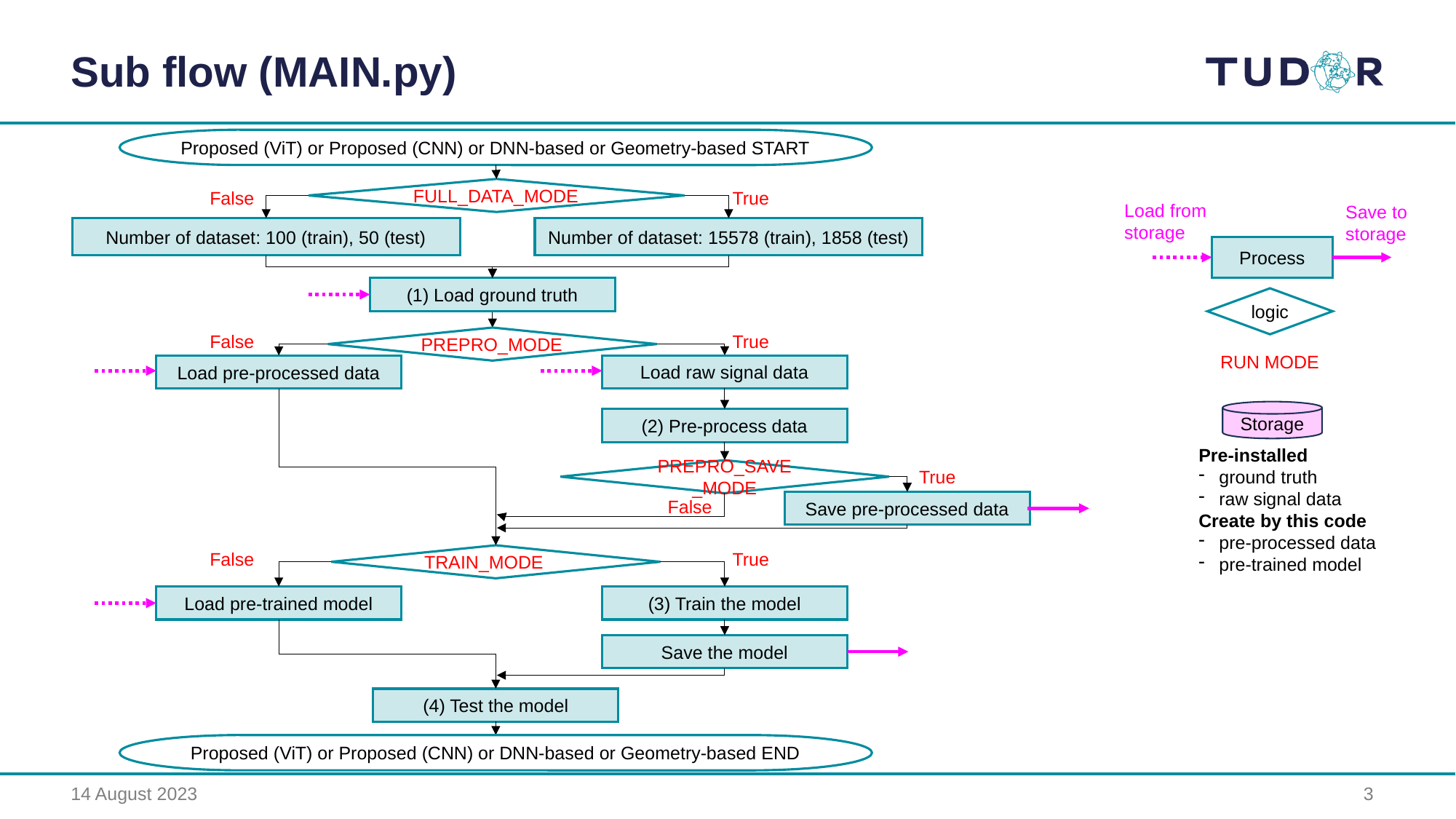

Sub flow (MAIN.py)
Proposed (ViT) or Proposed (CNN) or DNN-based or Geometry-based START
FULL_DATA_MODE
False
True
Load from
storage
Save to
storage
Number of dataset: 100 (train), 50 (test)
Number of dataset: 15578 (train), 1858 (test)
Process
(1) Load ground truth
logic
False
True
PREPRO_MODE
RUN MODE
Load raw signal data
Load pre-processed data
Storage
(2) Pre-process data
Pre-installed
ground truth
raw signal data
Create by this code
pre-processed data
pre-trained model
True
PREPRO_SAVE_MODE
False
Save pre-processed data
False
True
TRAIN_MODE
Load pre-trained model
(3) Train the model
Save the model
(4) Test the model
Proposed (ViT) or Proposed (CNN) or DNN-based or Geometry-based END
14 August 2023
3